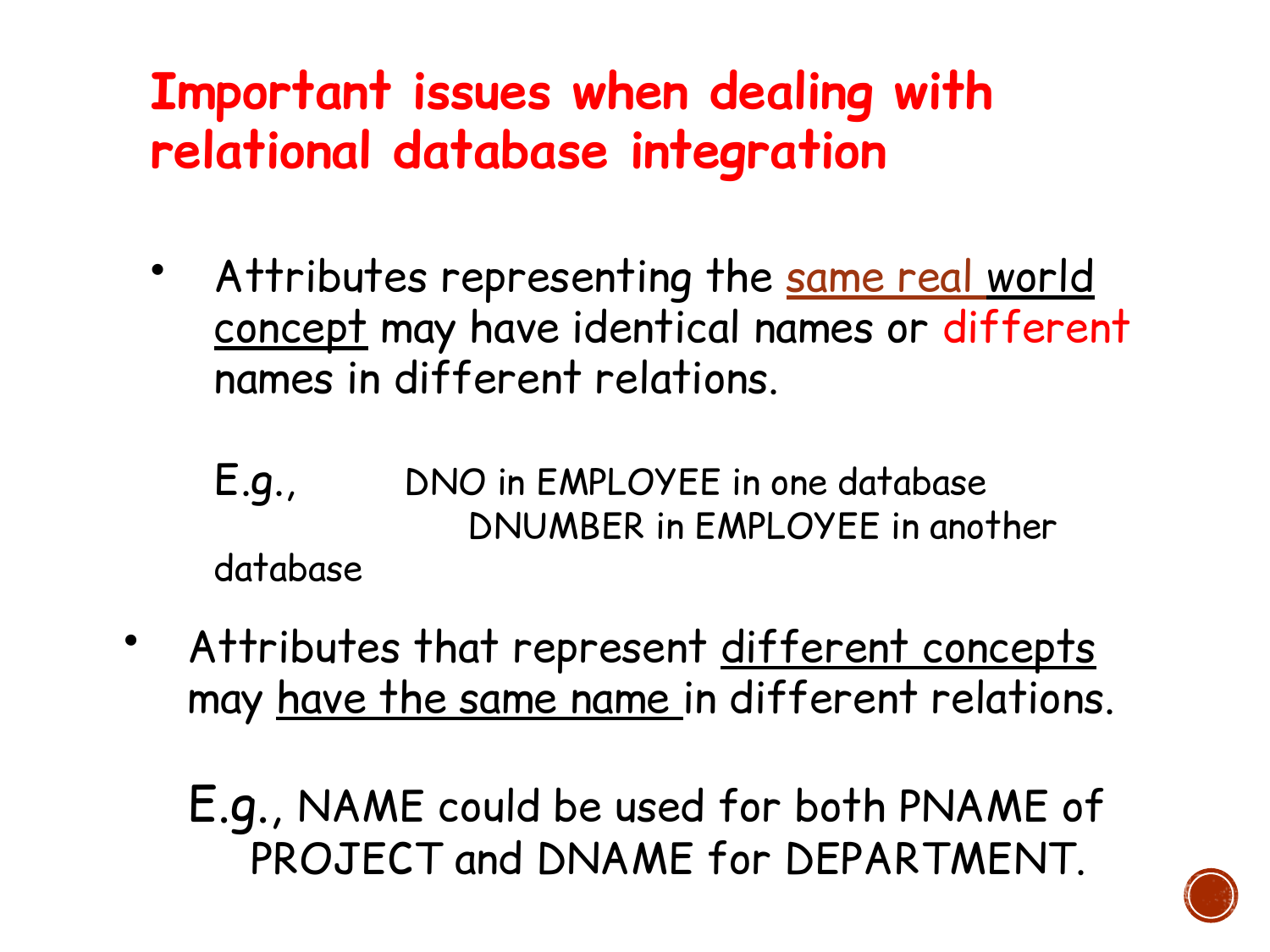

Important issues when dealing with relational database integration
Attributes representing the same real world concept may have identical names or different names in different relations.

E.g., 	DNO in EMPLOYEE in one database
			DNUMBER in EMPLOYEE in another database

Attributes that represent different concepts may have the same name in different relations.

E.g., NAME could be used for both PNAME of PROJECT and DNAME for DEPARTMENT.